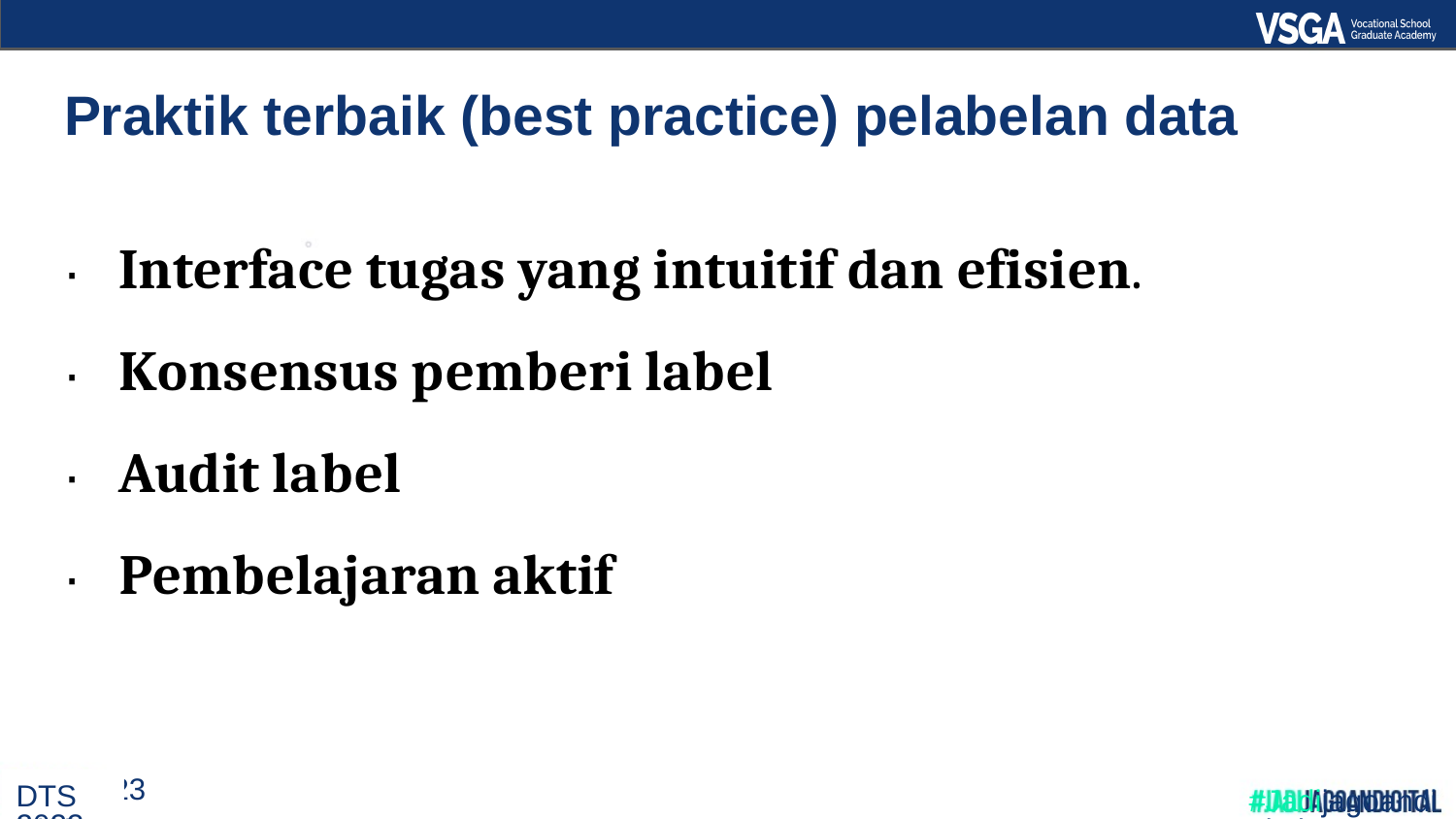

# Praktik terbaik (best practice) pelabelan data
Interface tugas yang intuitif dan efisien.
Konsensus pemberi label
Audit label
Pembelajaran aktif
DTS 2023